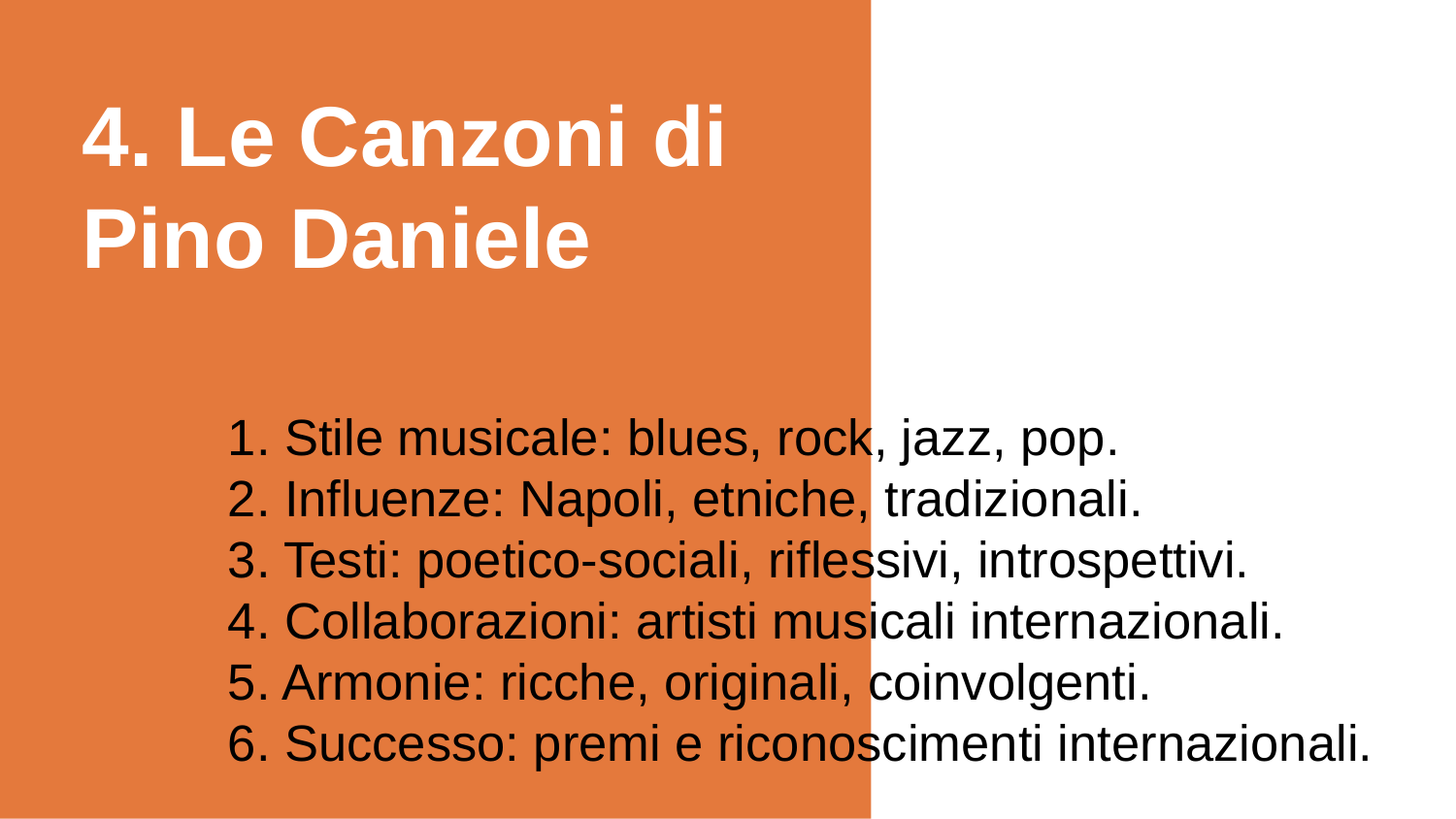

# 4. Le Canzoni di Pino Daniele

1. Stile musicale: blues, rock, jazz, pop.
2. Influenze: Napoli, etniche, tradizionali.
3. Testi: poetico-sociali, riflessivi, introspettivi.
4. Collaborazioni: artisti musicali internazionali.
5. Armonie: ricche, originali, coinvolgenti.
6. Successo: premi e riconoscimenti internazionali.